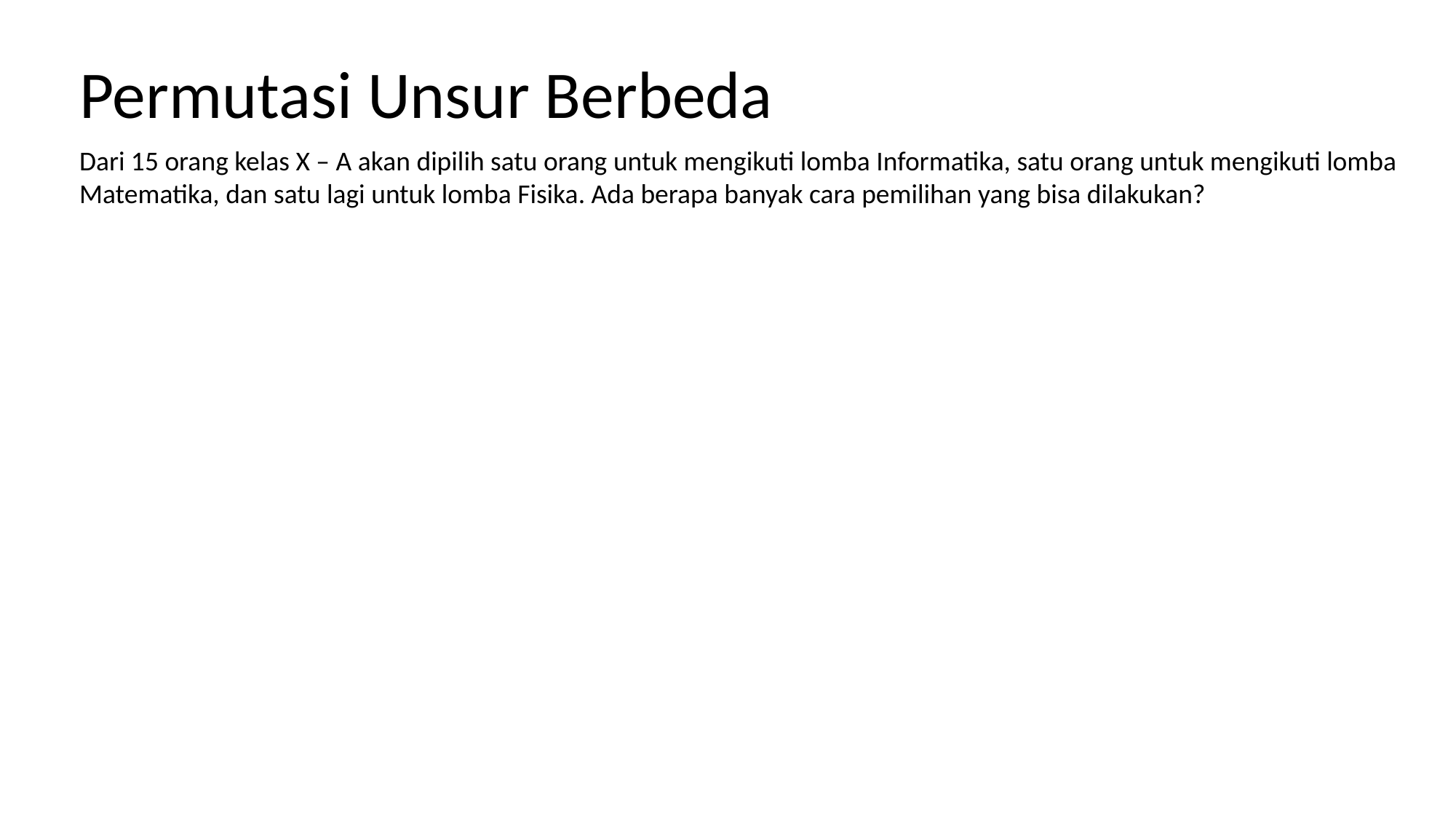

# Permutasi Unsur Berbeda
Dari 15 orang kelas X – A akan dipilih satu orang untuk mengikuti lomba Informatika, satu orang untuk mengikuti lomba Matematika, dan satu lagi untuk lomba Fisika. Ada berapa banyak cara pemilihan yang bisa dilakukan?